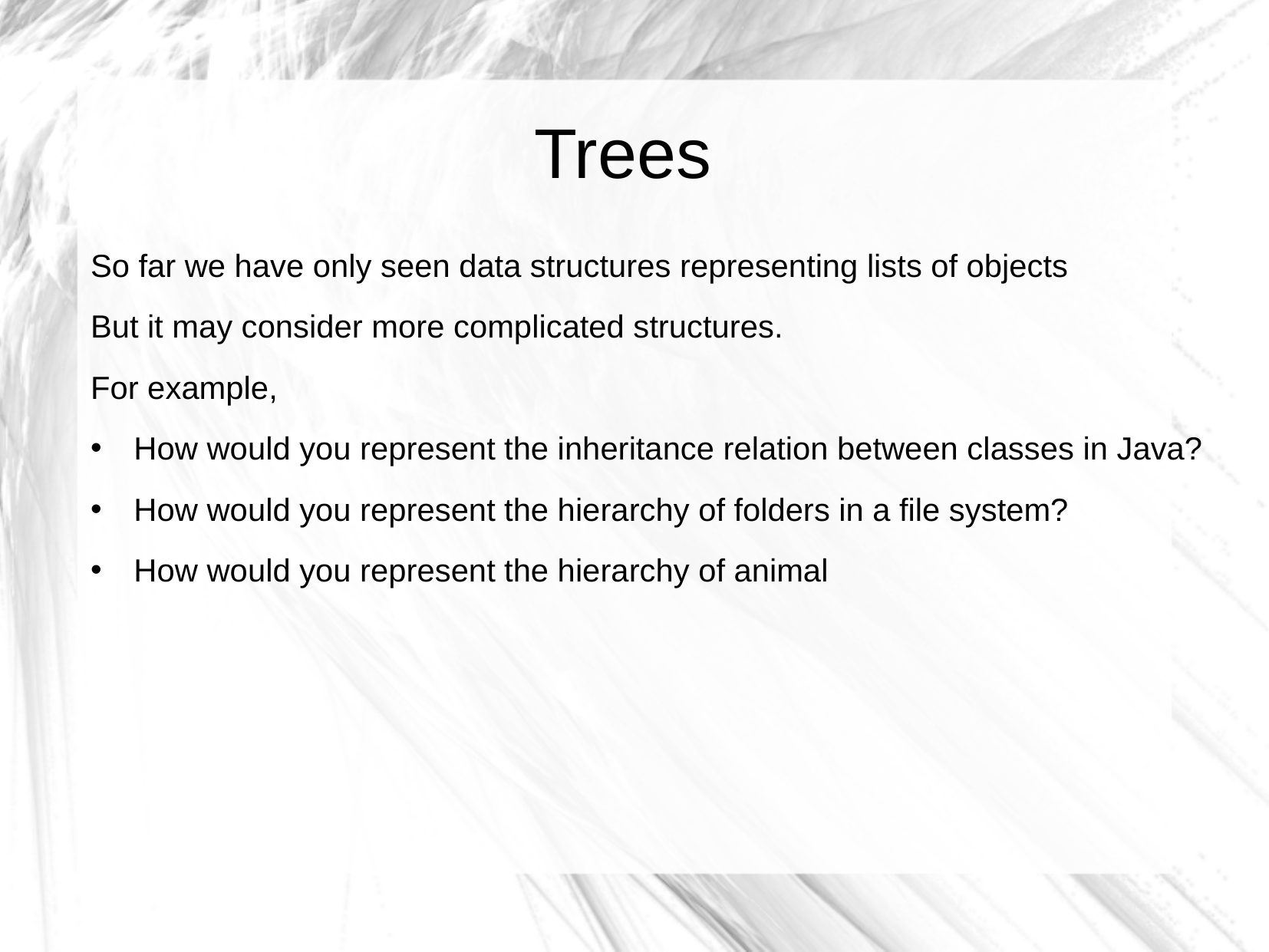

Trees
So far we have only seen data structures representing lists of objects
But it may consider more complicated structures.
For example,
How would you represent the inheritance relation between classes in Java?
How would you represent the hierarchy of folders in a file system?
How would you represent the hierarchy of animal